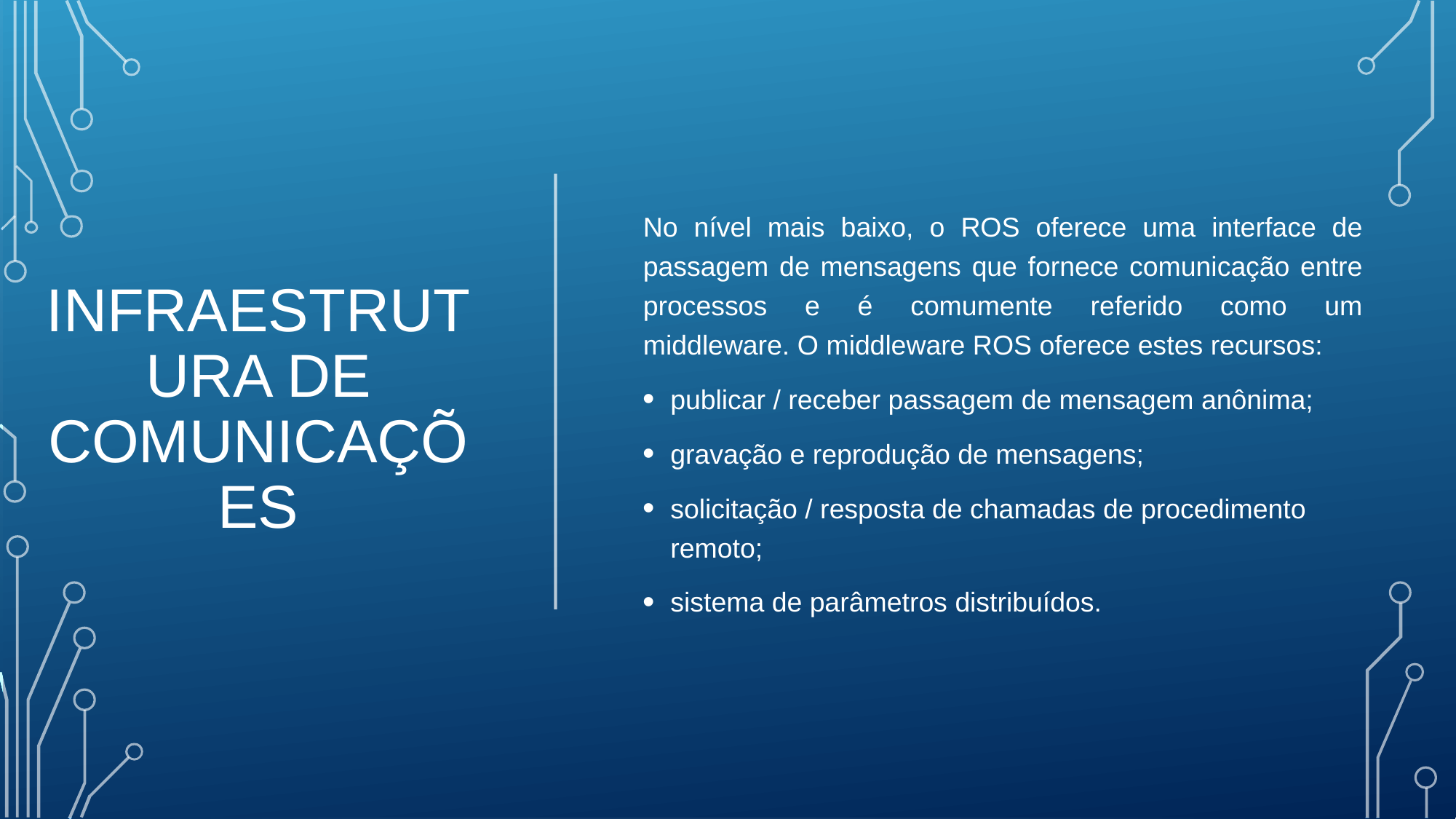

# Infraestrutura de Comunicações
No nível mais baixo, o ROS oferece uma interface de passagem de mensagens que fornece comunicação entre processos e é comumente referido como um middleware. O middleware ROS oferece estes recursos:
publicar / receber passagem de mensagem anônima;
gravação e reprodução de mensagens;
solicitação / resposta de chamadas de procedimento remoto;
sistema de parâmetros distribuídos.